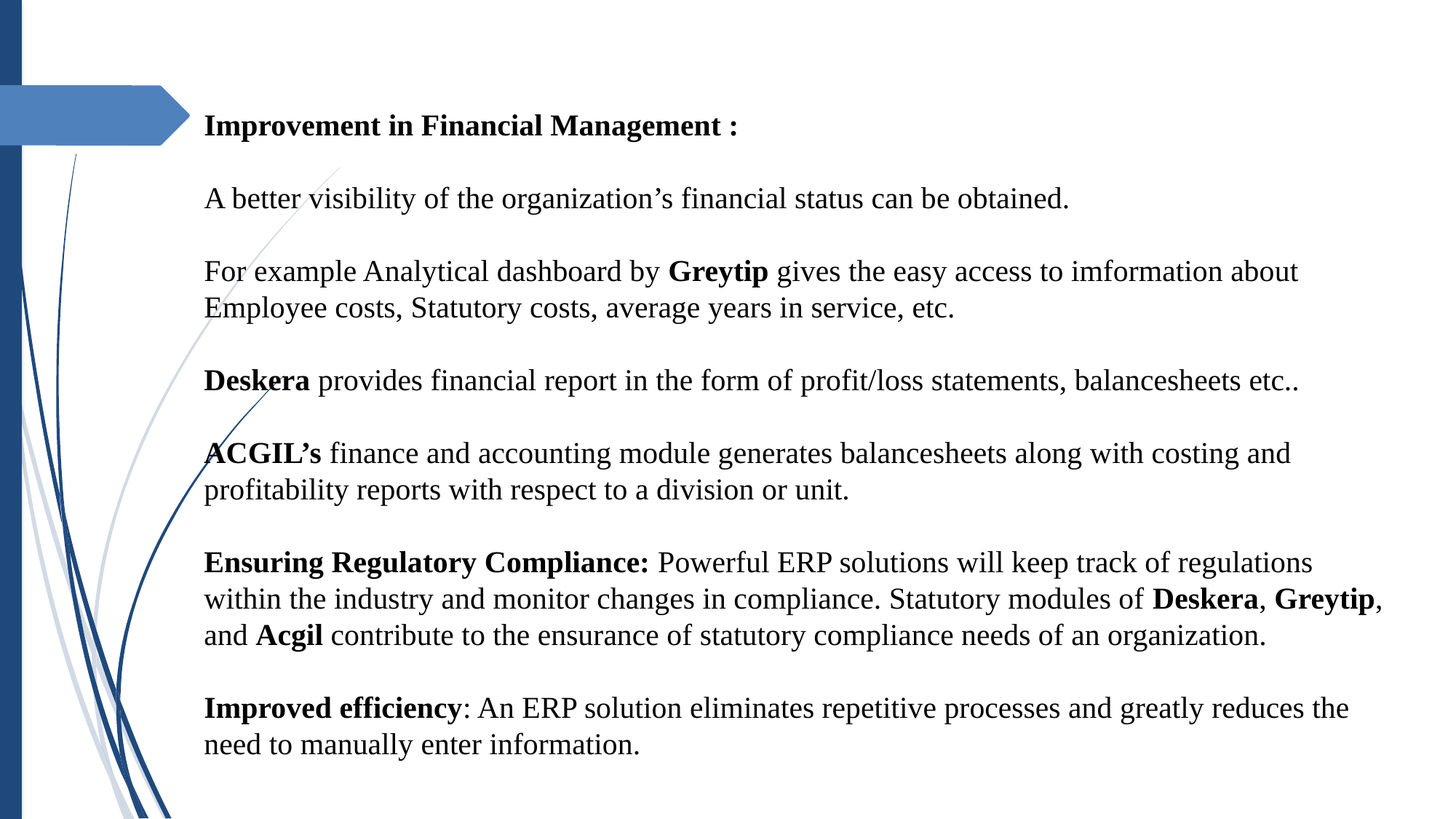

Improvement in Financial Management :

A better visibility of the organization’s financial status can be obtained.

For example Analytical dashboard by Greytip gives the easy access to imformation about Employee costs, Statutory costs, average years in service, etc.

Deskera provides financial report in the form of profit/loss statements, balancesheets etc..

ACGIL’s finance and accounting module generates balancesheets along with costing and profitability reports with respect to a division or unit.

Ensuring Regulatory Compliance: Powerful ERP solutions will keep track of regulations within the industry and monitor changes in compliance. Statutory modules of Deskera, Greytip, and Acgil contribute to the ensurance of statutory compliance needs of an organization.

Improved efficiency: An ERP solution eliminates repetitive processes and greatly reduces the need to manually enter information.